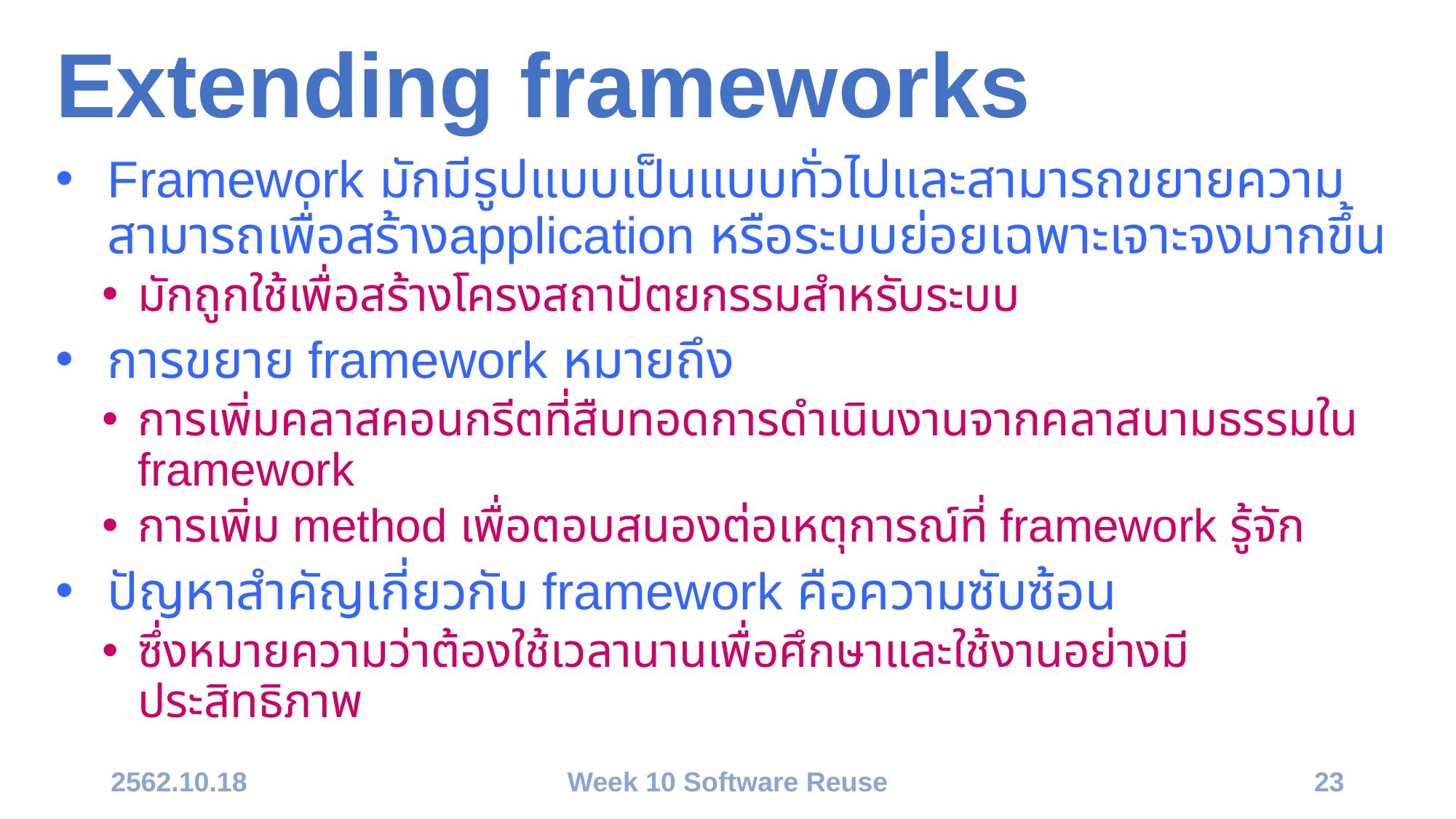

# Extending frameworks
Framework มักมีรูปแบบเป็นแบบทั่วไปและสามารถขยายความสามารถเพื่อสร้างapplication หรือระบบย่อยเฉพาะเจาะจงมากขึ้น
มักถูกใช้เพื่อสร้างโครงสถาปัตยกรรมสำหรับระบบ
การขยาย framework หมายถึง
การเพิ่มคลาสคอนกรีตที่สืบทอดการดำเนินงานจากคลาสนามธรรมใน framework
การเพิ่ม method เพื่อตอบสนองต่อเหตุการณ์ที่ framework รู้จัก
ปัญหาสำคัญเกี่ยวกับ framework คือความซับซ้อน
ซึ่งหมายความว่าต้องใช้เวลานานเพื่อศึกษาและใช้งานอย่างมีประสิทธิภาพ
2562.10.18
Week 10 Software Reuse
23